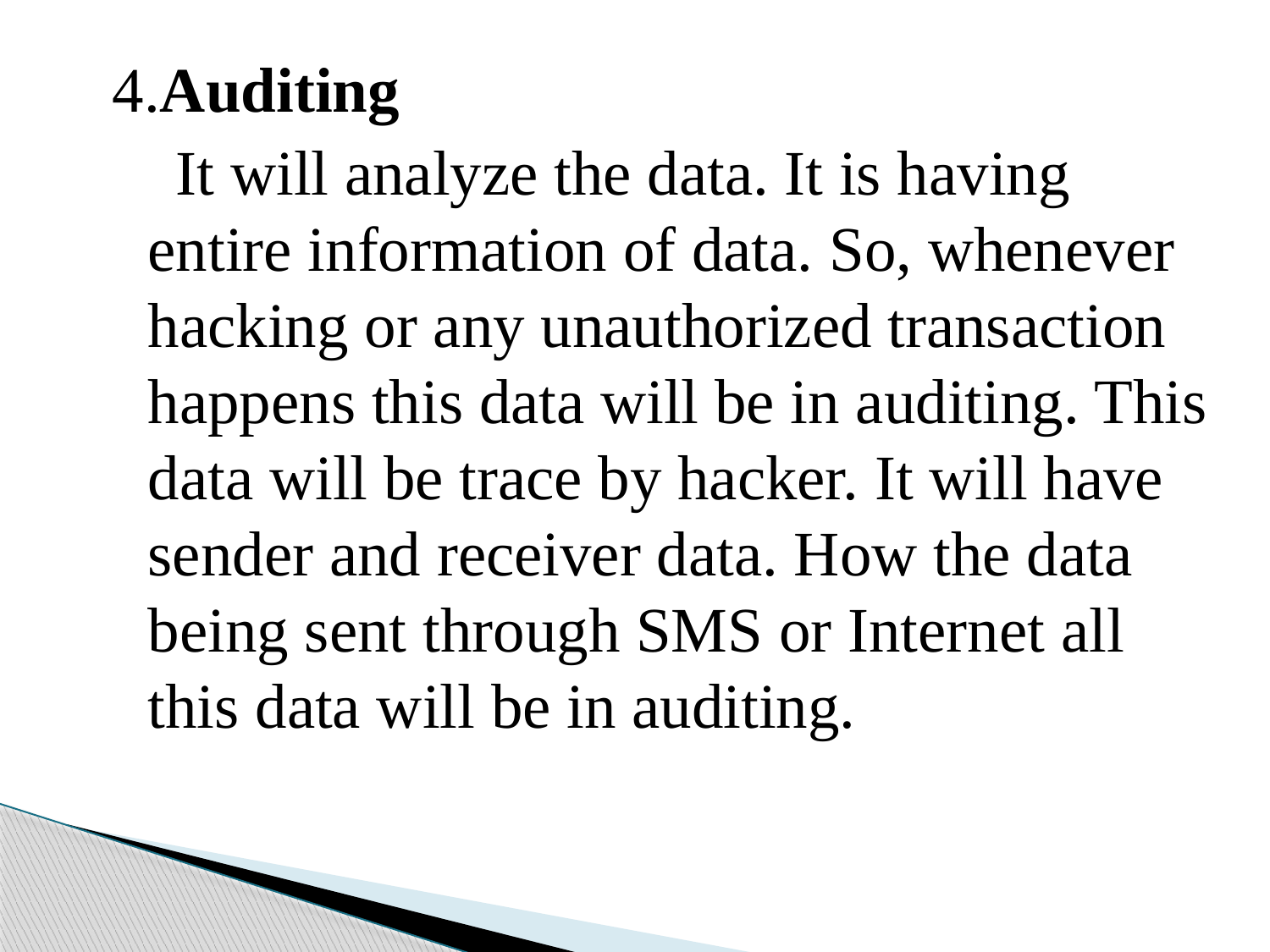

4.Auditing
    It will analyze the data. It is having entire information of data. So, whenever hacking or any unauthorized transaction happens this data will be in auditing. This data will be trace by hacker. It will have sender and receiver data. How the data being sent through SMS or Internet all this data will be in auditing.